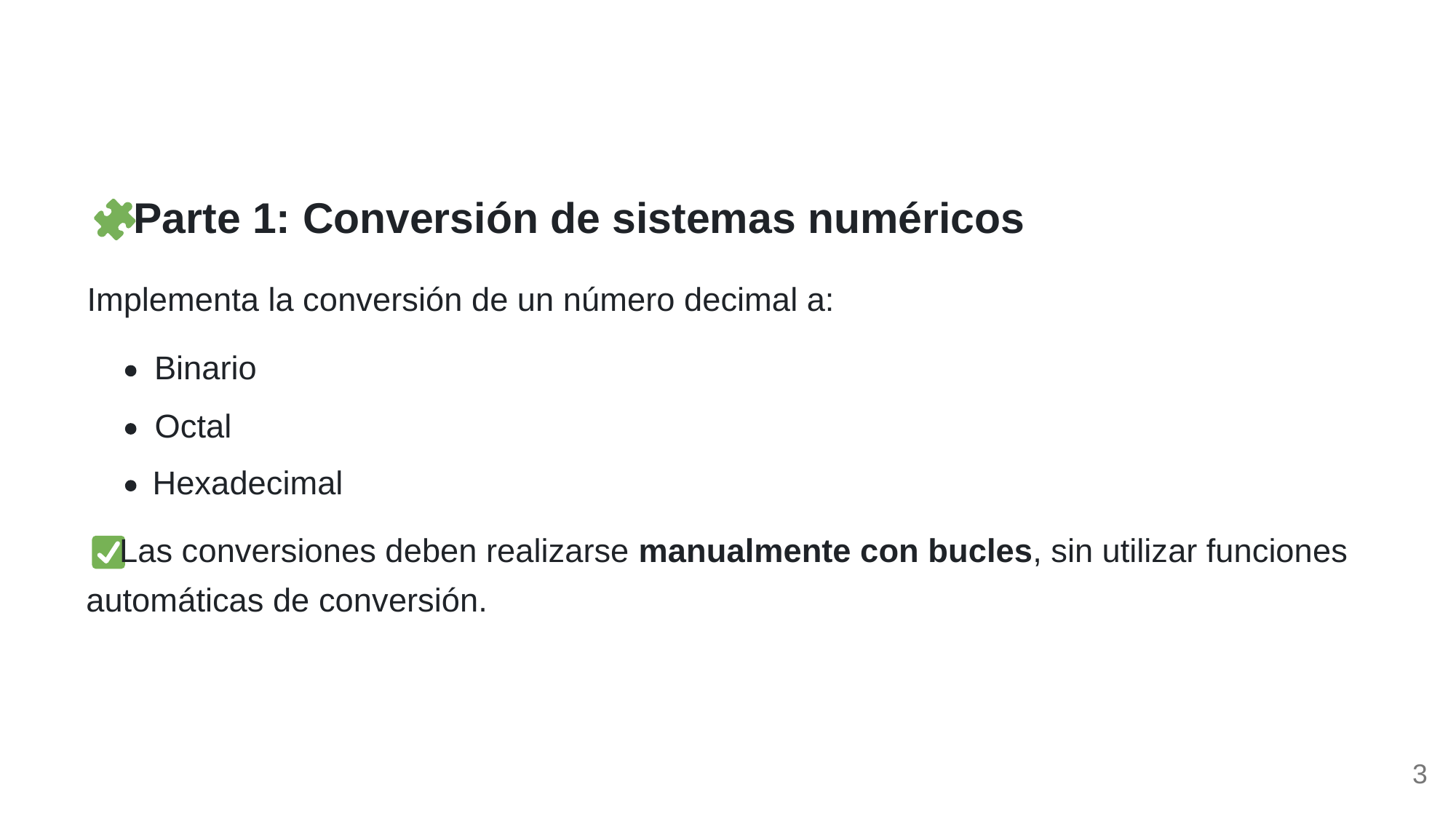

Parte 1: Conversión de sistemas numéricos

Implementa la conversión de un número decimal a:
Binario

Octal

Hexadecimal

 Las conversiones deben realizarse manualmente con bucles, sin utilizar funciones

automáticas de conversión.
3